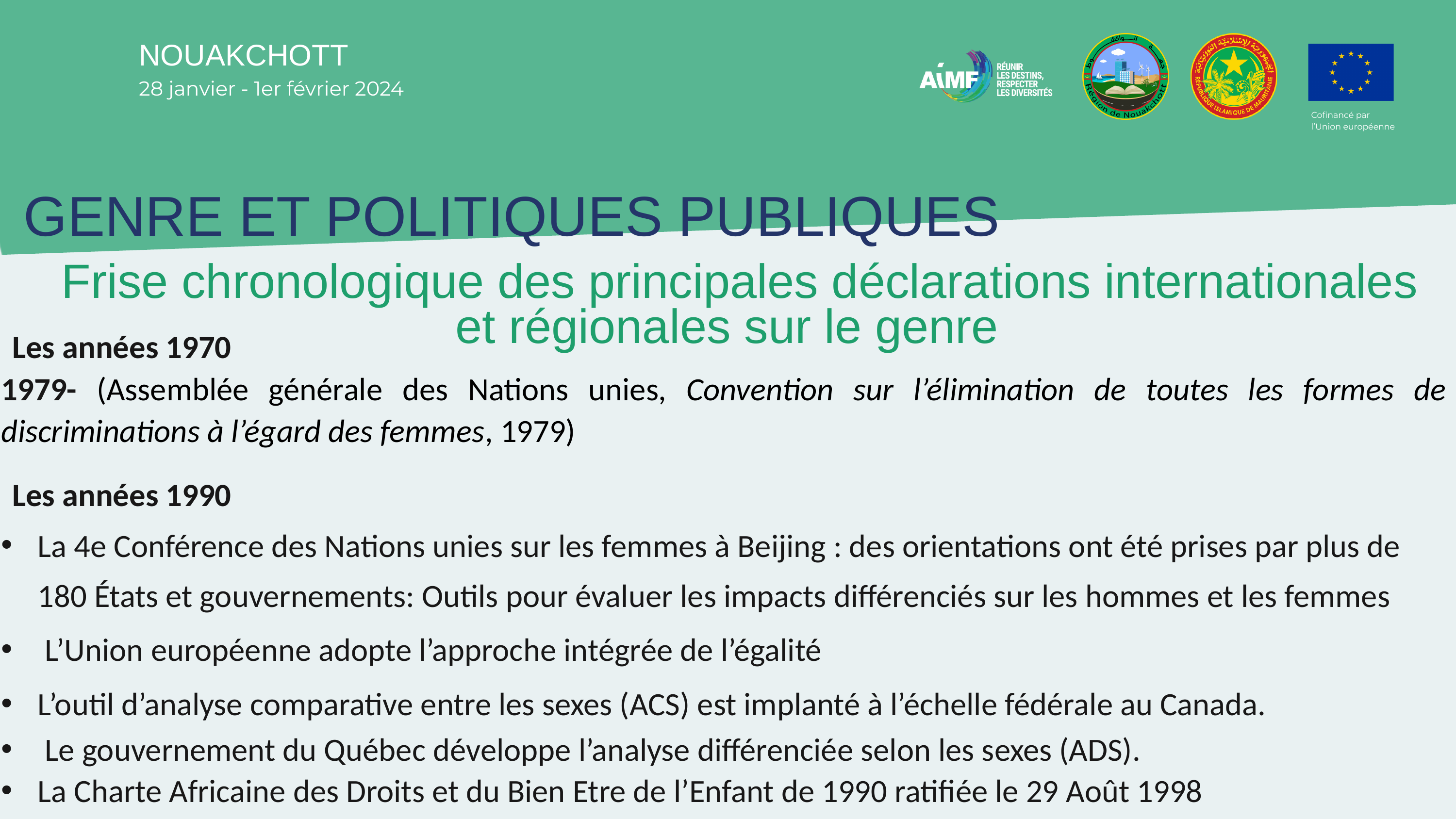

NOUAKCHOTT
28 janvier - 1er février 2024

Cofinancé par l’Union européenne
GENRE ET POLITIQUES PUBLIQUES
 Frise chronologique des principales déclarations internationales et régionales sur le genre

Les années 1970
1979- (Assemblée générale des Nations unies, Convention sur l’élimination de toutes les formes de discriminations à l’égard des femmes, 1979)
Les années 1990
La 4e Conférence des Nations unies sur les femmes à Beijing : des orientations ont été prises par plus de 180 États et gouvernements: Outils pour évaluer les impacts différenciés sur les hommes et les femmes
 L’Union européenne adopte l’approche intégrée de l’égalité
L’outil d’analyse comparative entre les sexes (ACS) est implanté à l’échelle fédérale au Canada.
 Le gouvernement du Québec développe l’analyse différenciée selon les sexes (ADS).
La Charte Africaine des Droits et du Bien Etre de l’Enfant de 1990 ratifiée le 29 Août 1998